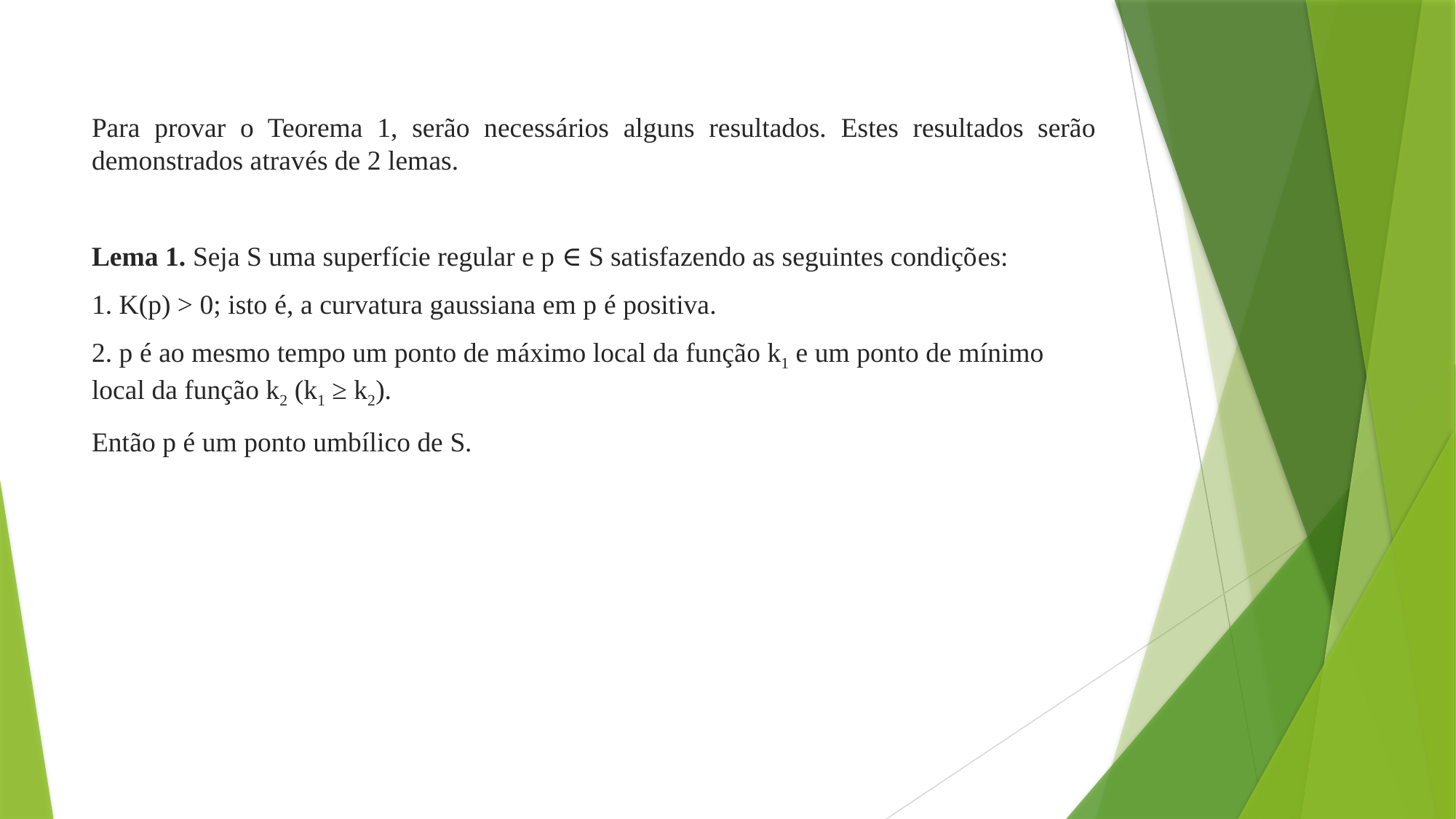

#
Para provar o Teorema 1, serão necessários alguns resultados. Estes resultados serão demonstrados através de 2 lemas.

Lema 1. Seja S uma superfície regular e p ∈ S satisfazendo as seguintes condições:
1. K(p) > 0; isto é, a curvatura gaussiana em p é positiva.
2. p é ao mesmo tempo um ponto de máximo local da função k1 e um ponto de mínimo local da função k2 (k1 ≥ k2).
Então p é um ponto umbílico de S.